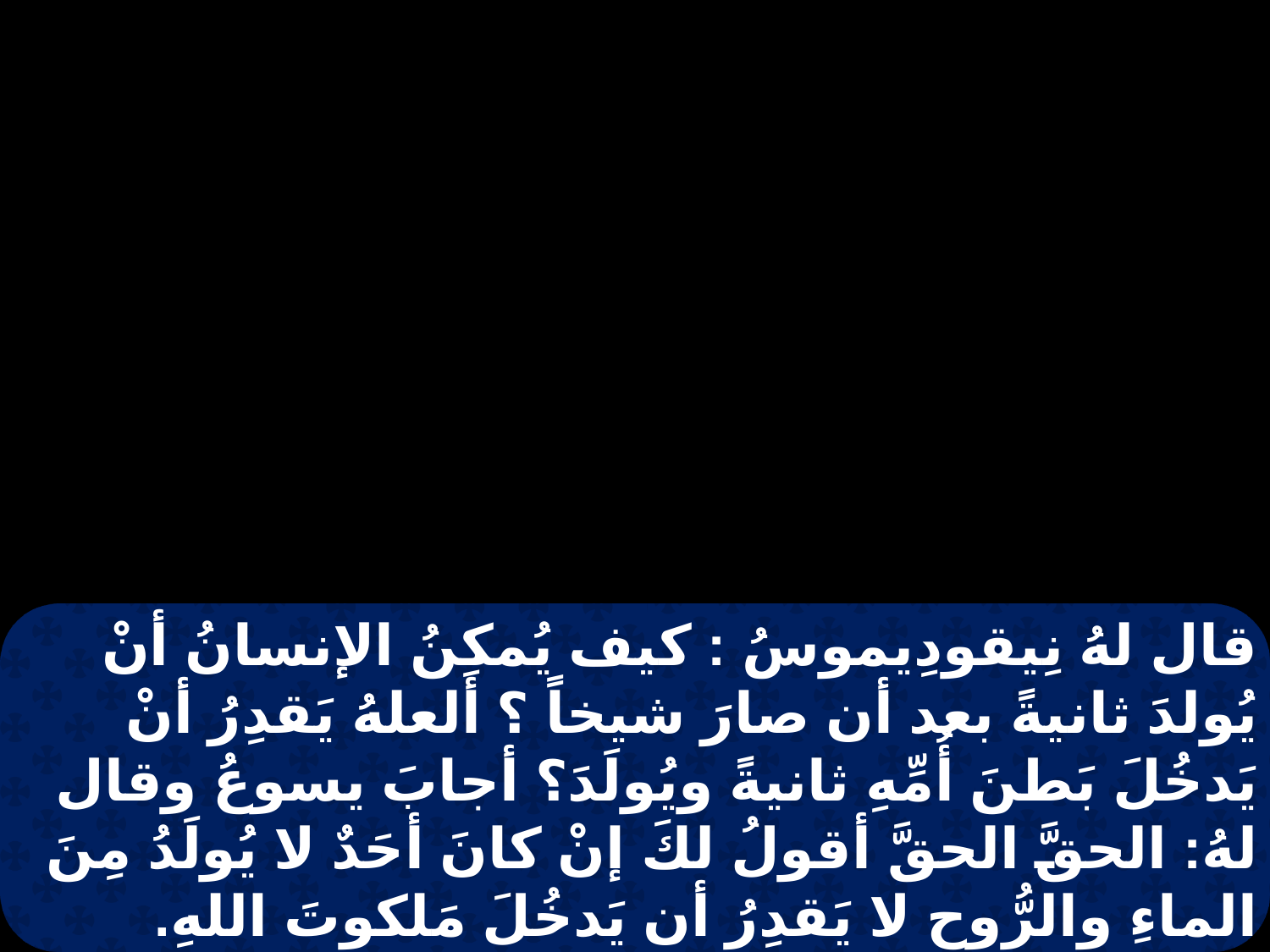

قال لهُ نِيقودِيموسُ : كيف يُمكِنُ الإنسانُ أنْ يُولدَ ثانيةً بعد أن صارَ شيخاً ؟ ألعلهُ يَقدِرُ أنْ يَدخُلَ بَطنَ أُمِّهِ ثانيةً ويُولَدَ؟ أجابَ يسوعُ وقال لهُ: الحقَّ الحقَّ أقولُ لكَ إنْ كانَ أحَدٌ لا يُولَدُ مِنَ الماءِ والرُّوحِ لا يَقدِرُ أن يَدخُلَ مَلكوتَ اللهِ. المولودُ مِنَ الجسدِ جَسدٌ هو، والمولودُ مِنَ الرُّوحِ هو رُوحٌ. لا تَتعَجَّبْ أنِّي قُلتُ لكَ: ينبغي أنْ تُولَدوا مرةً ثانيةً.